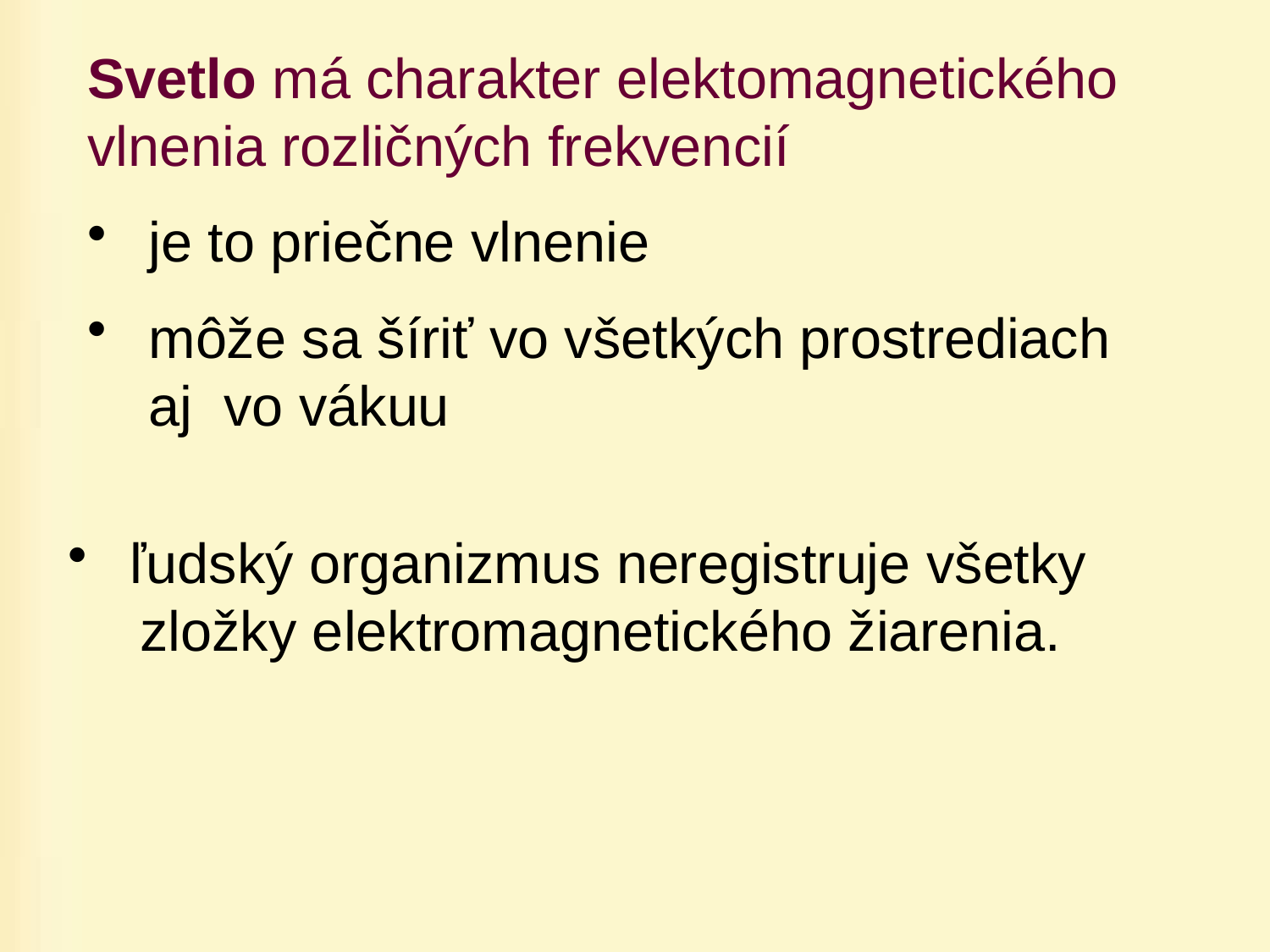

Svetlo má charakter elektomagnetického vlnenia rozličných frekvencií
  je to priečne vlnenie
  môže sa šíriť vo všetkých prostrediach     aj  vo vákuu
# ľudský organizmus neregistruje všetky  zložky elektromagnetického žiarenia.